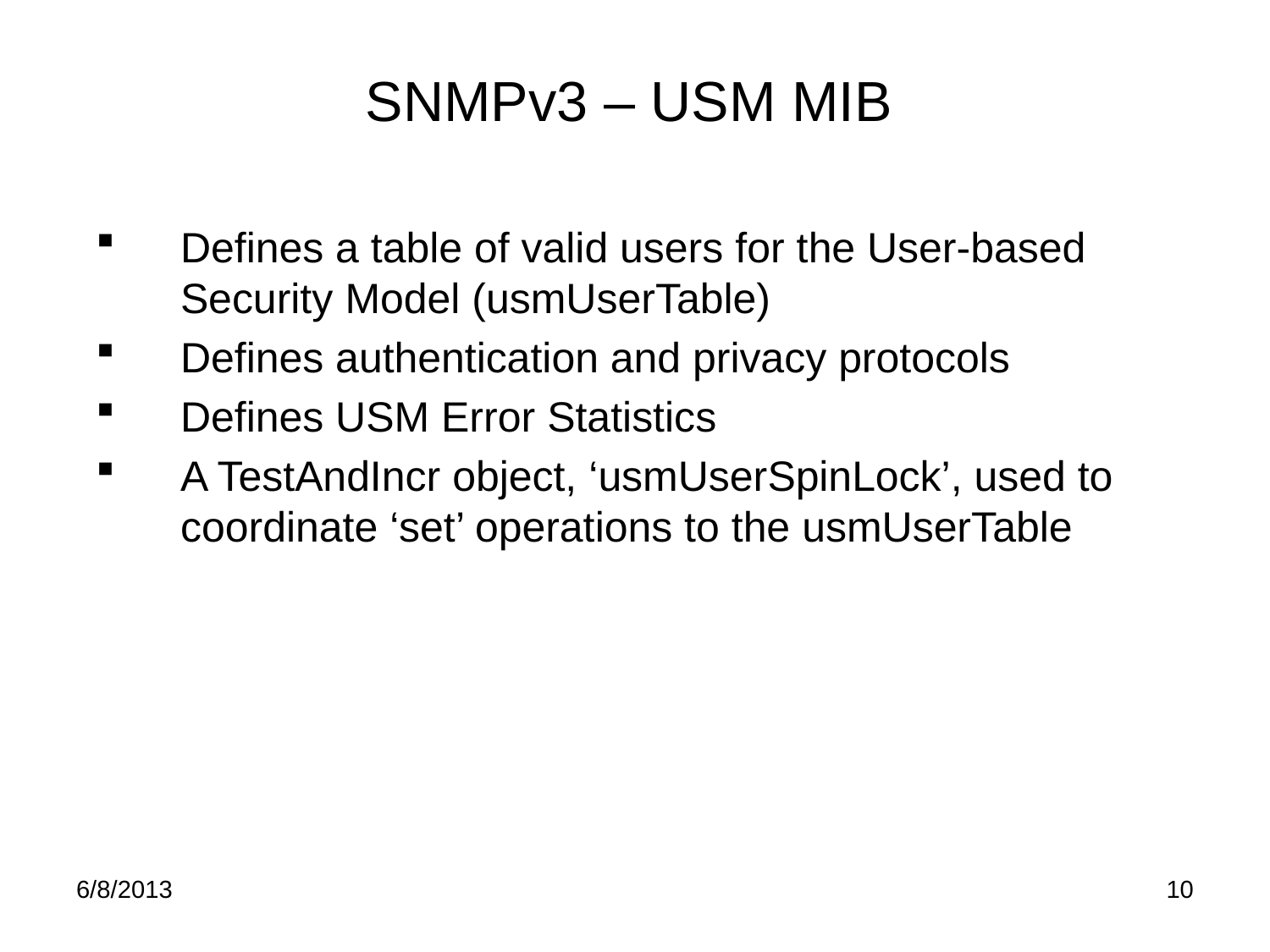

# SNMPv3 – USM MIB
Defines a table of valid users for the User-based Security Model (usmUserTable)
Defines authentication and privacy protocols
Defines USM Error Statistics
A TestAndIncr object, ‘usmUserSpinLock’, used to coordinate ‘set’ operations to the usmUserTable
6/8/2013
10